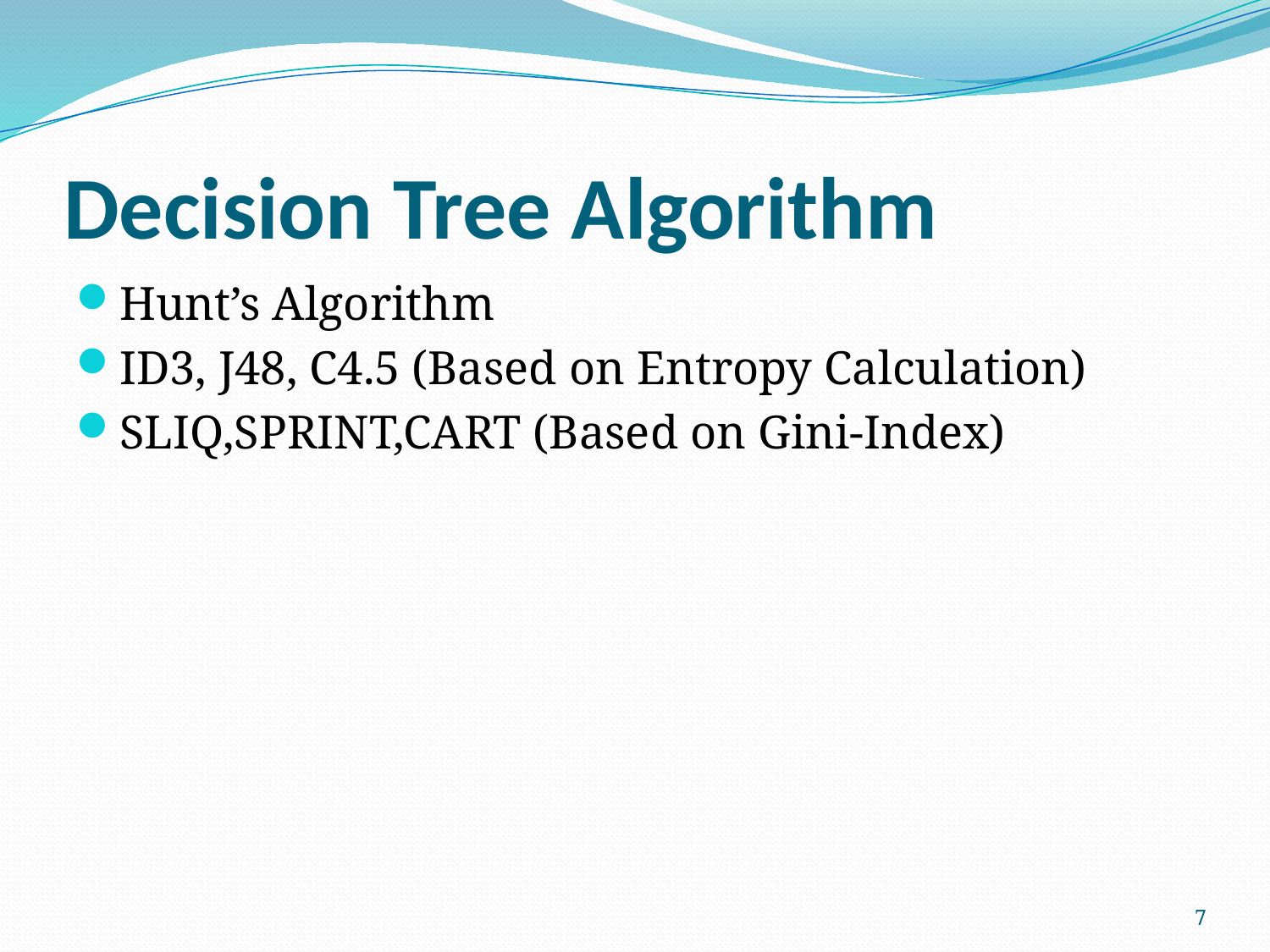

# Decision Tree Algorithm
Hunt’s Algorithm
ID3, J48, C4.5 (Based on Entropy Calculation)
SLIQ,SPRINT,CART (Based on Gini-Index)

7